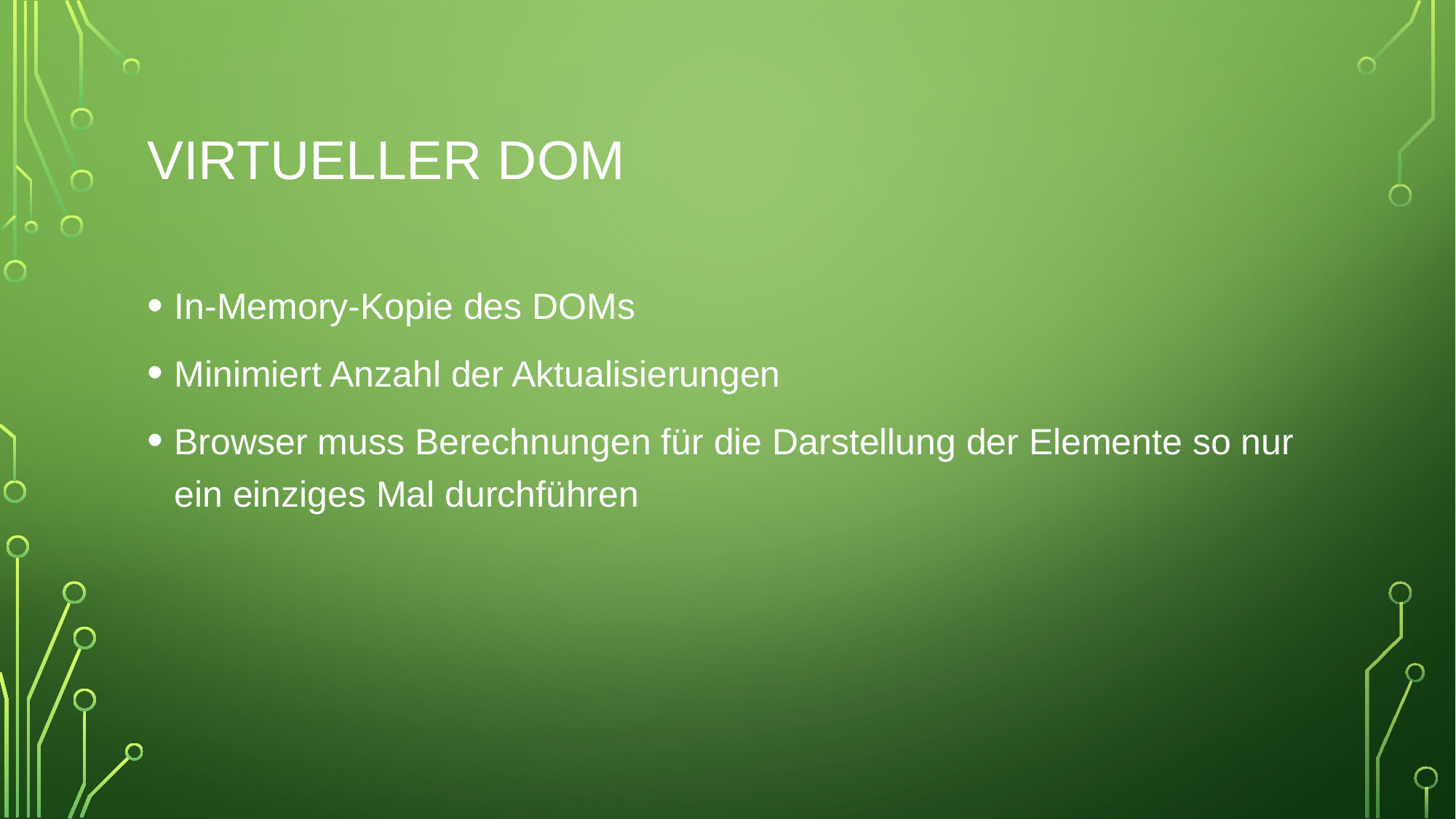

# Virtueller DOM
In-Memory-Kopie des DOMs
Minimiert Anzahl der Aktualisierungen
Browser muss Berechnungen für die Darstellung der Elemente so nur ein einziges Mal durchführen